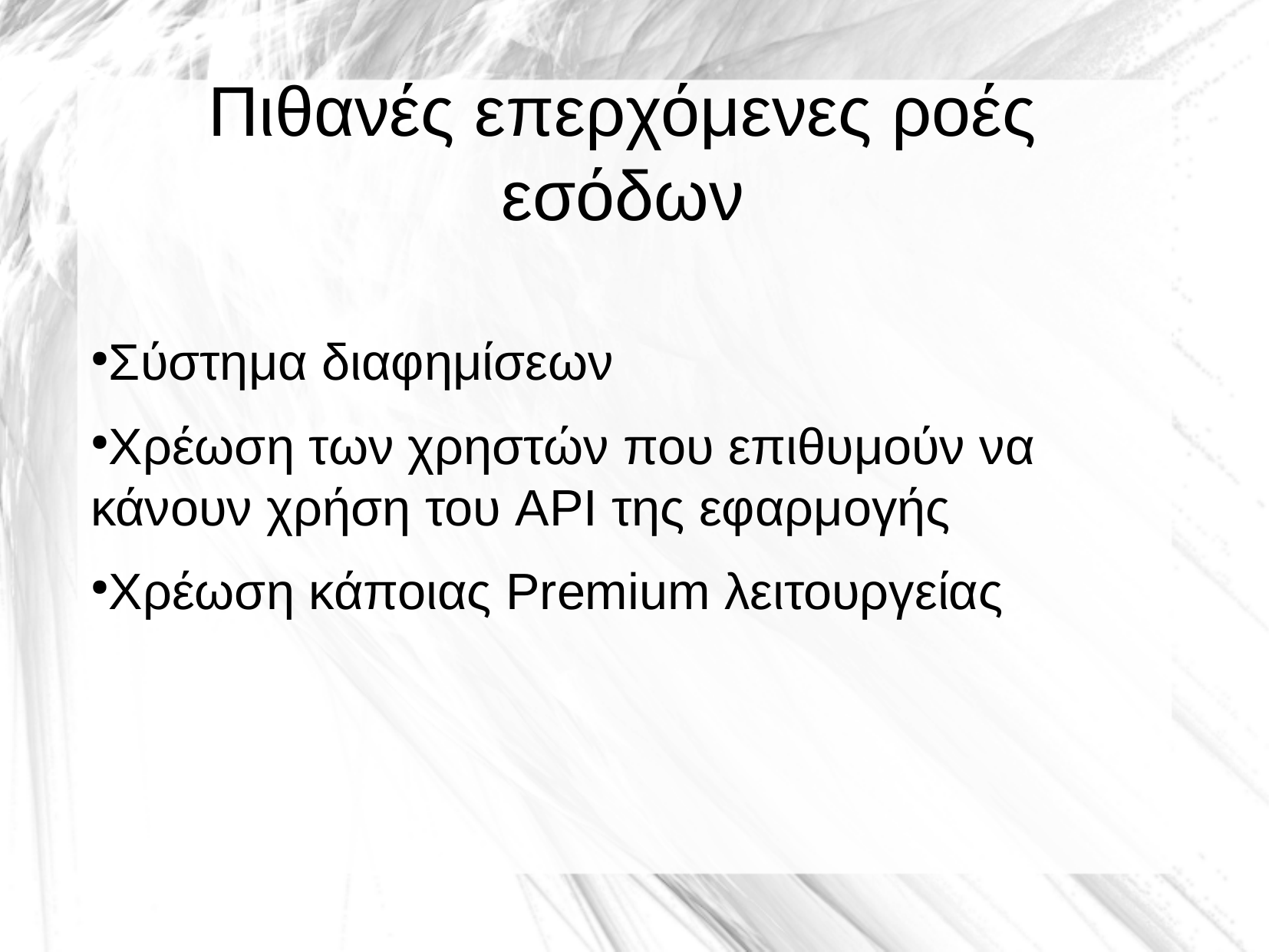

Σύστημα διαφημίσεων
Χρέωση των χρηστών που επιθυμούν να κάνουν χρήση του API της εφαρμογής
Χρέωση κάποιας Premium λειτουργείας
Πιθανές επερχόμενες ροές εσόδων